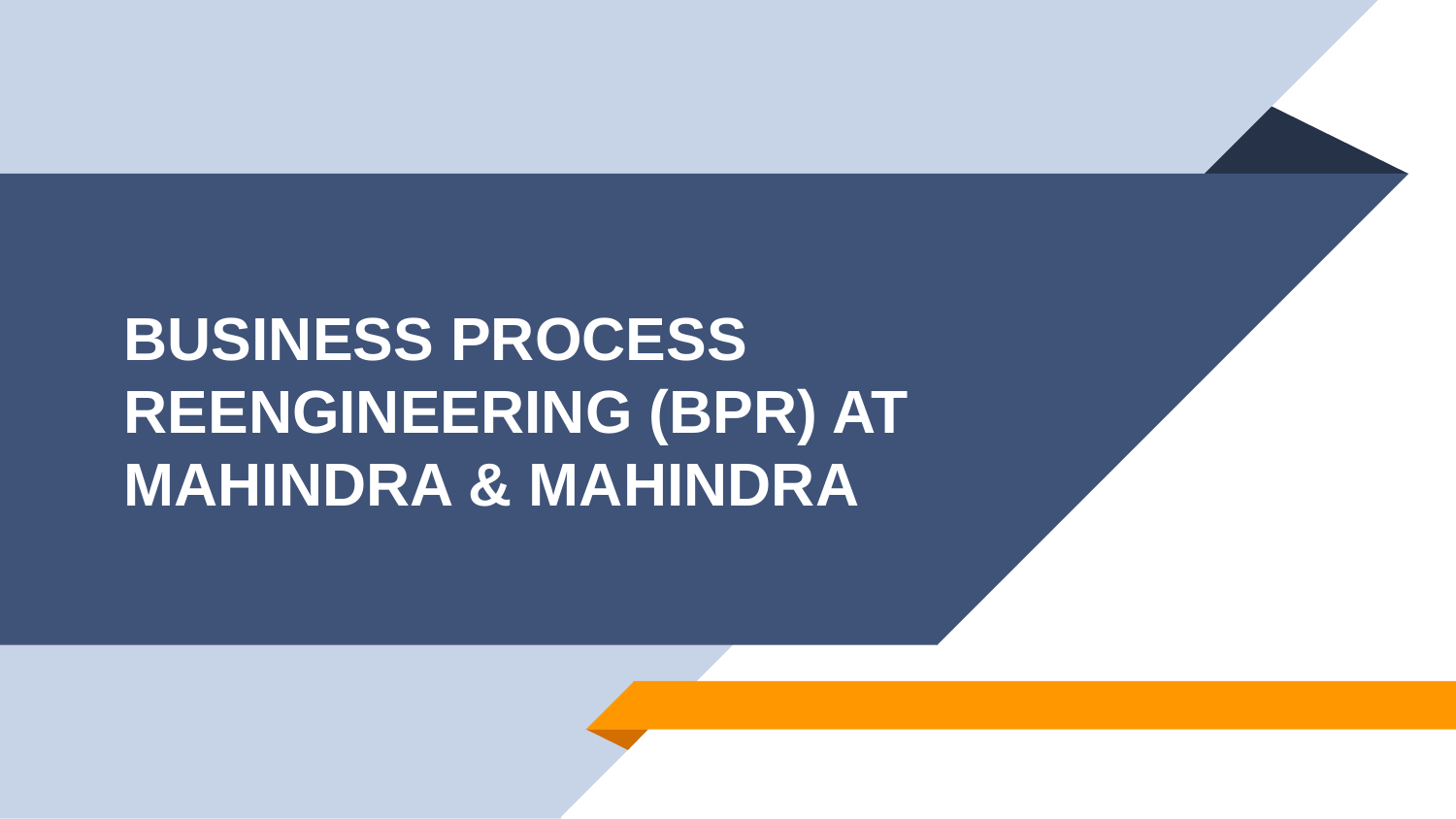

# BUSINESS PROCESS REENGINEERING (BPR) AT MAHINDRA & MAHINDRA